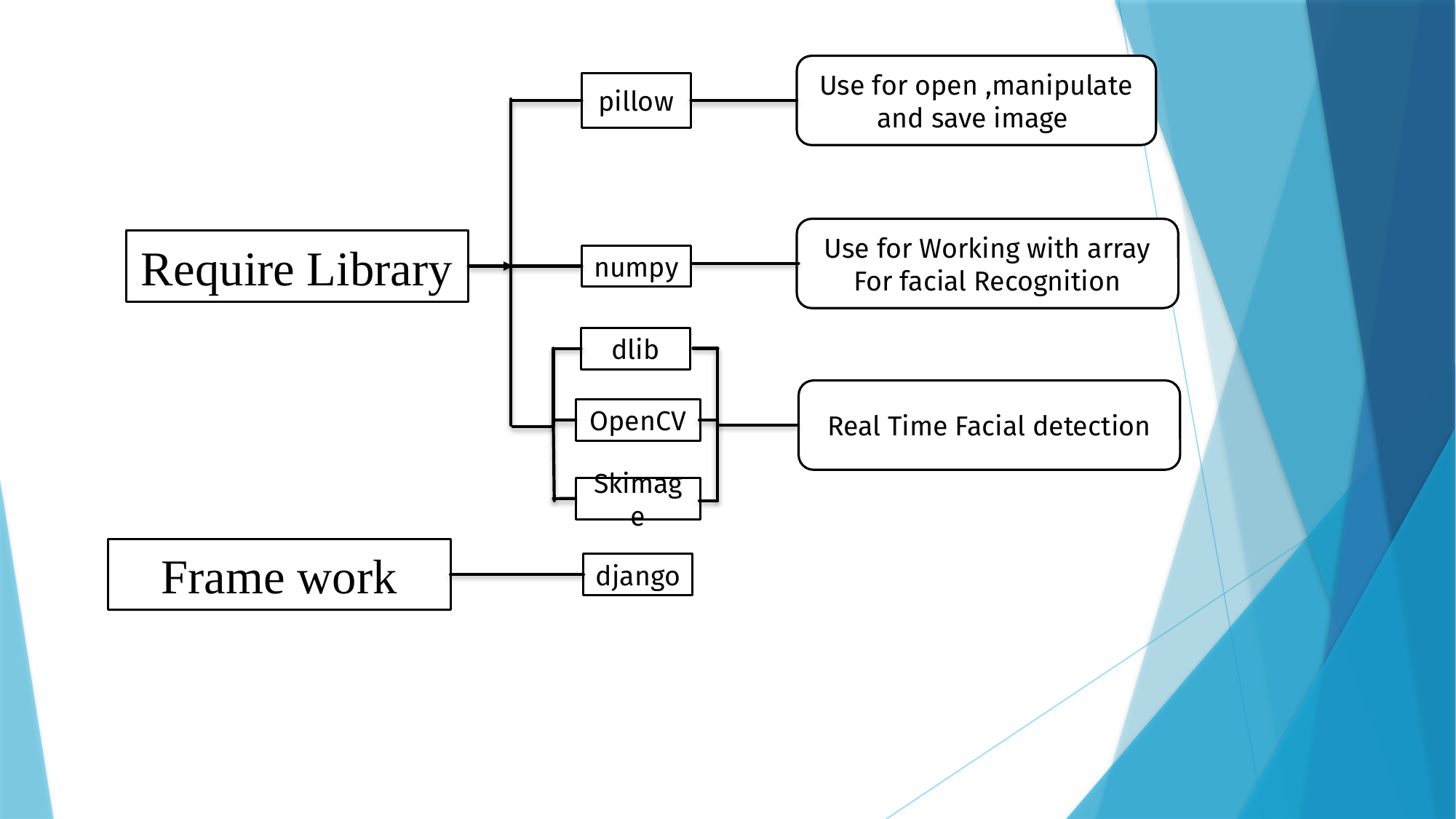

Use for open ,manipulate and save image
pillow
Use for Working with array For facial Recognition
Require Library
numpy
dlib
Real Time Facial detection
OpenCV
Skimage
Frame work
django